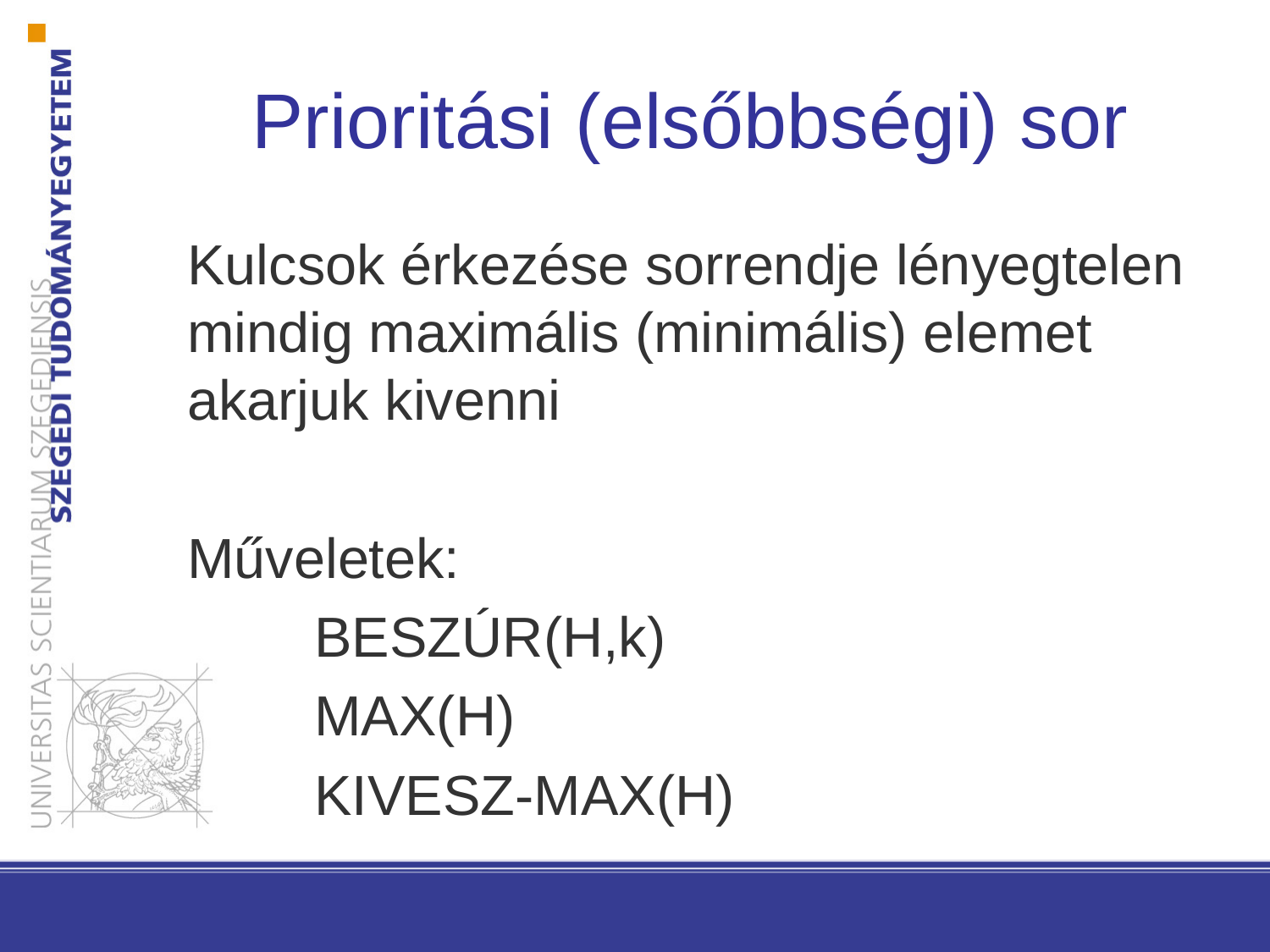

# Prioritási (elsőbbségi) sor
Kulcsok érkezése sorrendje lényegtelen mindig maximális (minimális) elemet akarjuk kivenni

Műveletek:
	BESZÚR(H,k)
	MAX(H)
	KIVESZ-MAX(H)